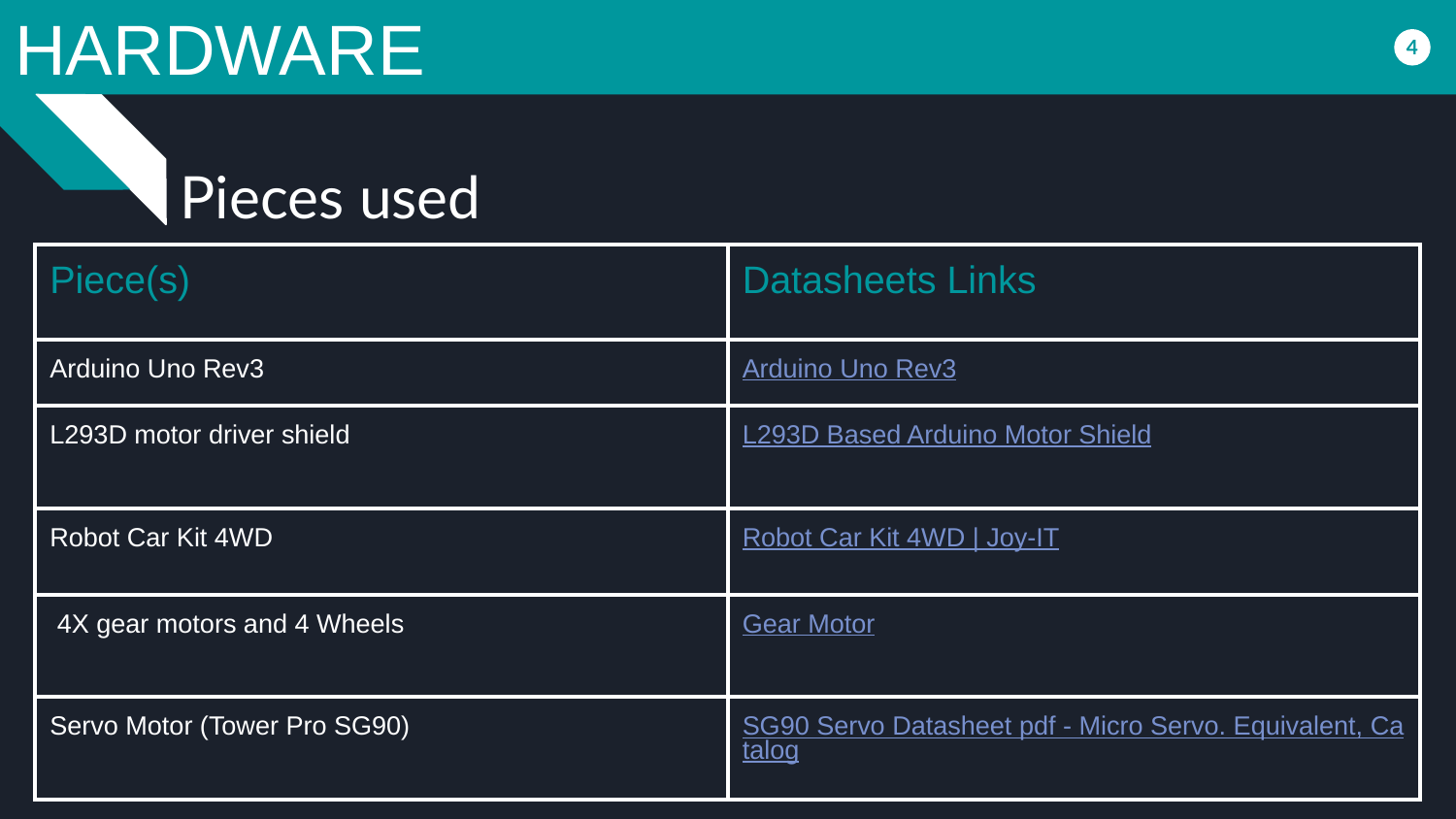

# HARDWARE
4

Pieces used
| Piece(s) | Datasheets Links |
| --- | --- |
| Arduino Uno Rev3 | Arduino Uno Rev3 |
| L293D motor driver shield | L293D Based Arduino Motor Shield |
| Robot Car Kit 4WD | Robot Car Kit 4WD | Joy-IT |
| 4X gear motors and 4 Wheels | Gear Motor |
| Servo Motor (Tower Pro SG90) | SG90 Servo Datasheet pdf - Micro Servo. Equivalent, Catalog |